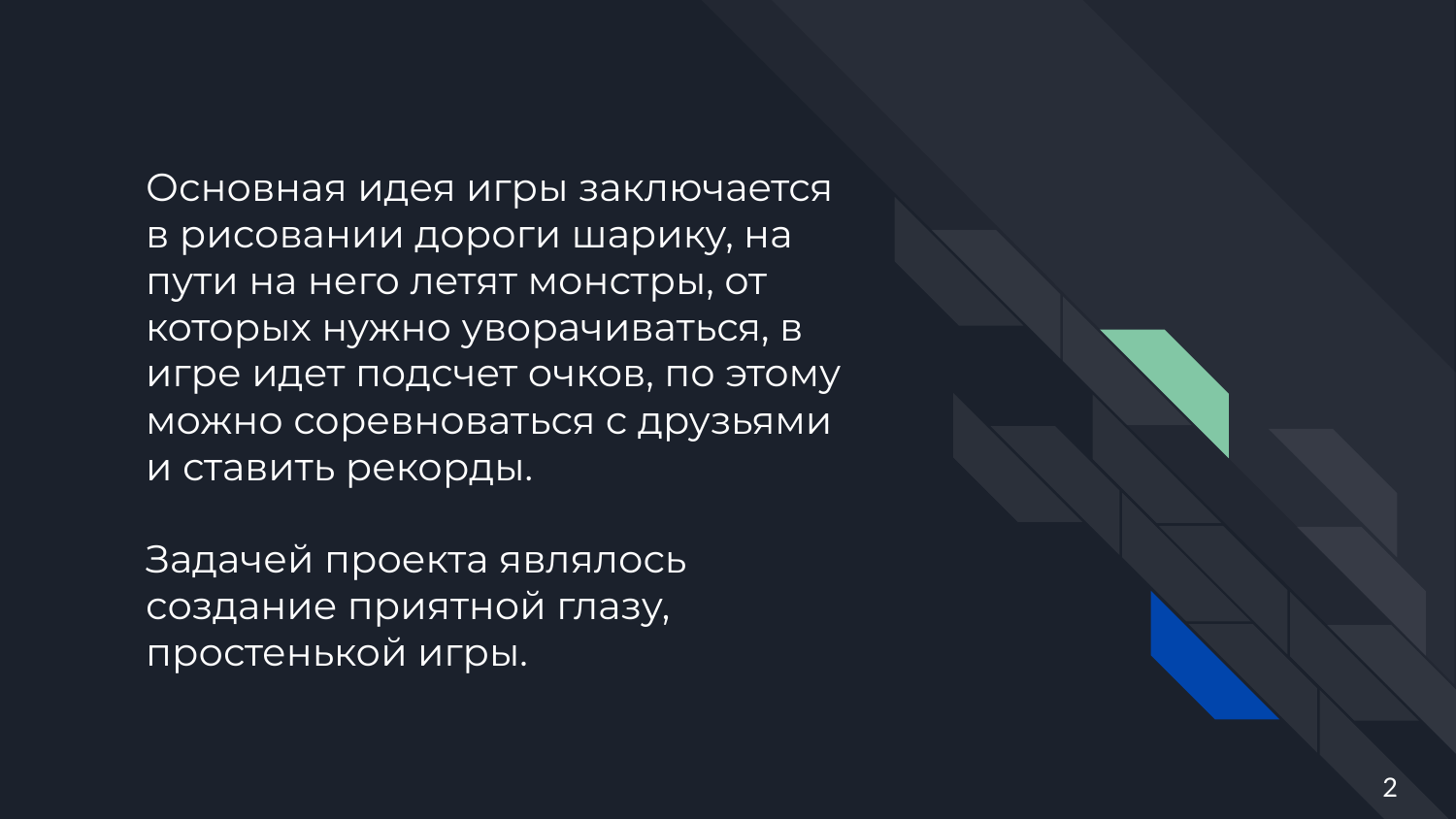

# Основная идея игры заключается в рисовании дороги шарику, на пути на него летят монстры, от которых нужно уворачиваться, в игре идет подсчет очков, по этому можно соревноваться с друзьями и ставить рекорды.

Задачей проекта являлось создание приятной глазу, простенькой игры.
2